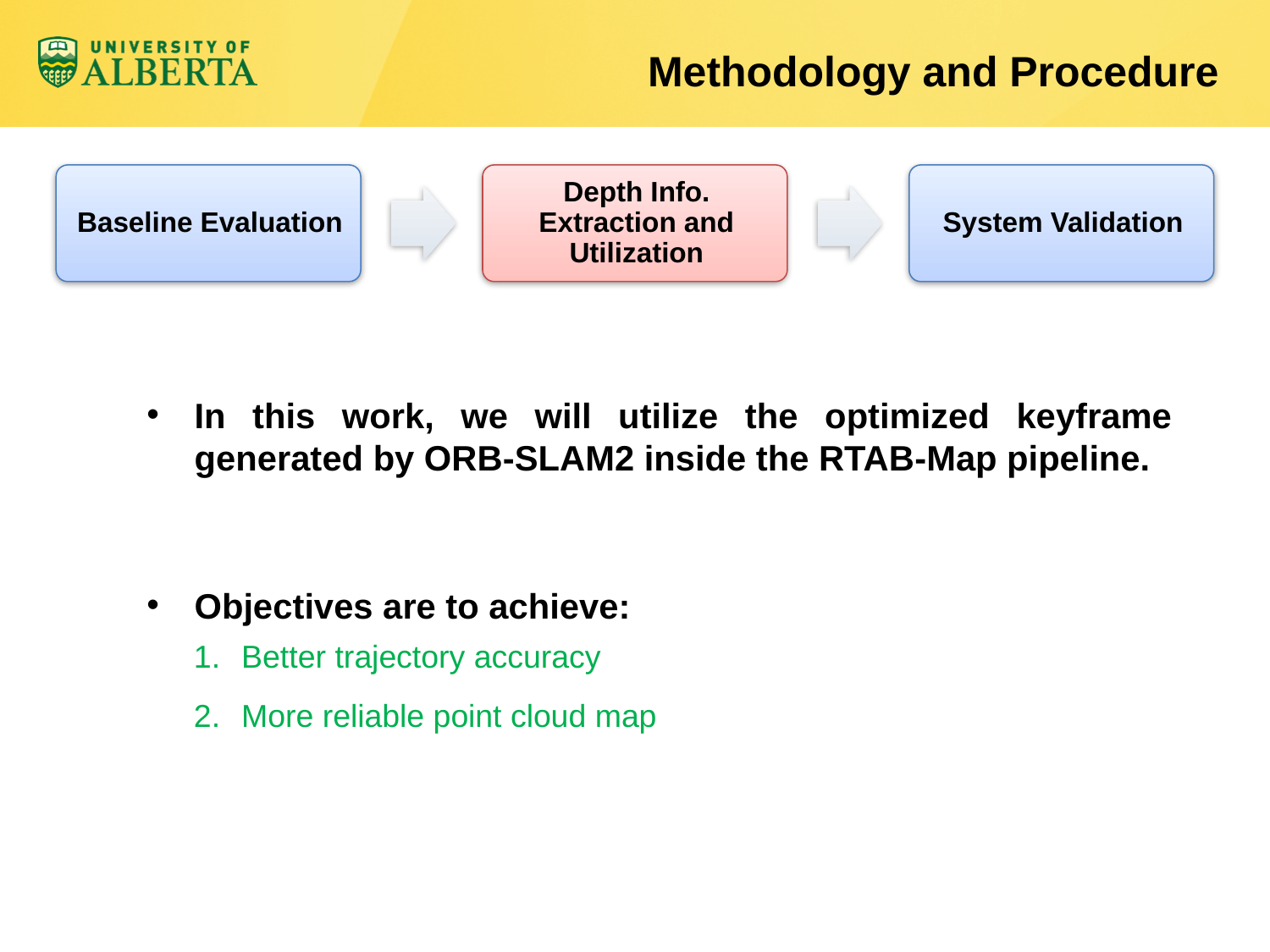

# Methodology and Procedure
Baseline Evaluation

Depth Info. Extraction and Utilization

System Validation

In this work, we will utilize the optimized keyframe generated by ORB-SLAM2 inside the RTAB-Map pipeline.

Objectives are to achieve:
Better trajectory accuracy
More reliable point cloud map